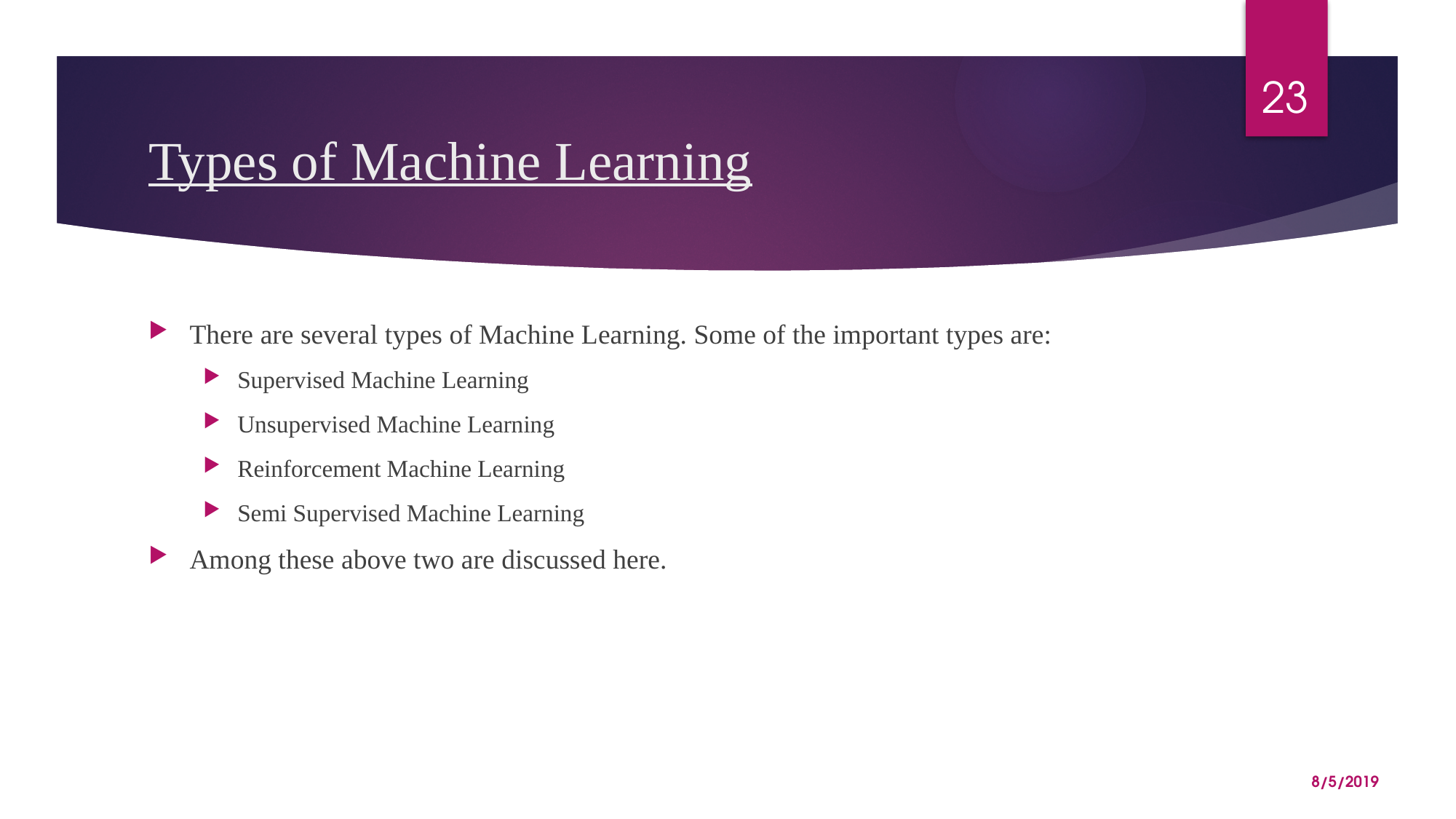

23
# Types of Machine Learning
There are several types of Machine Learning. Some of the important types are:
Supervised Machine Learning
Unsupervised Machine Learning
Reinforcement Machine Learning
Semi Supervised Machine Learning
Among these above two are discussed here.
8/5/2019